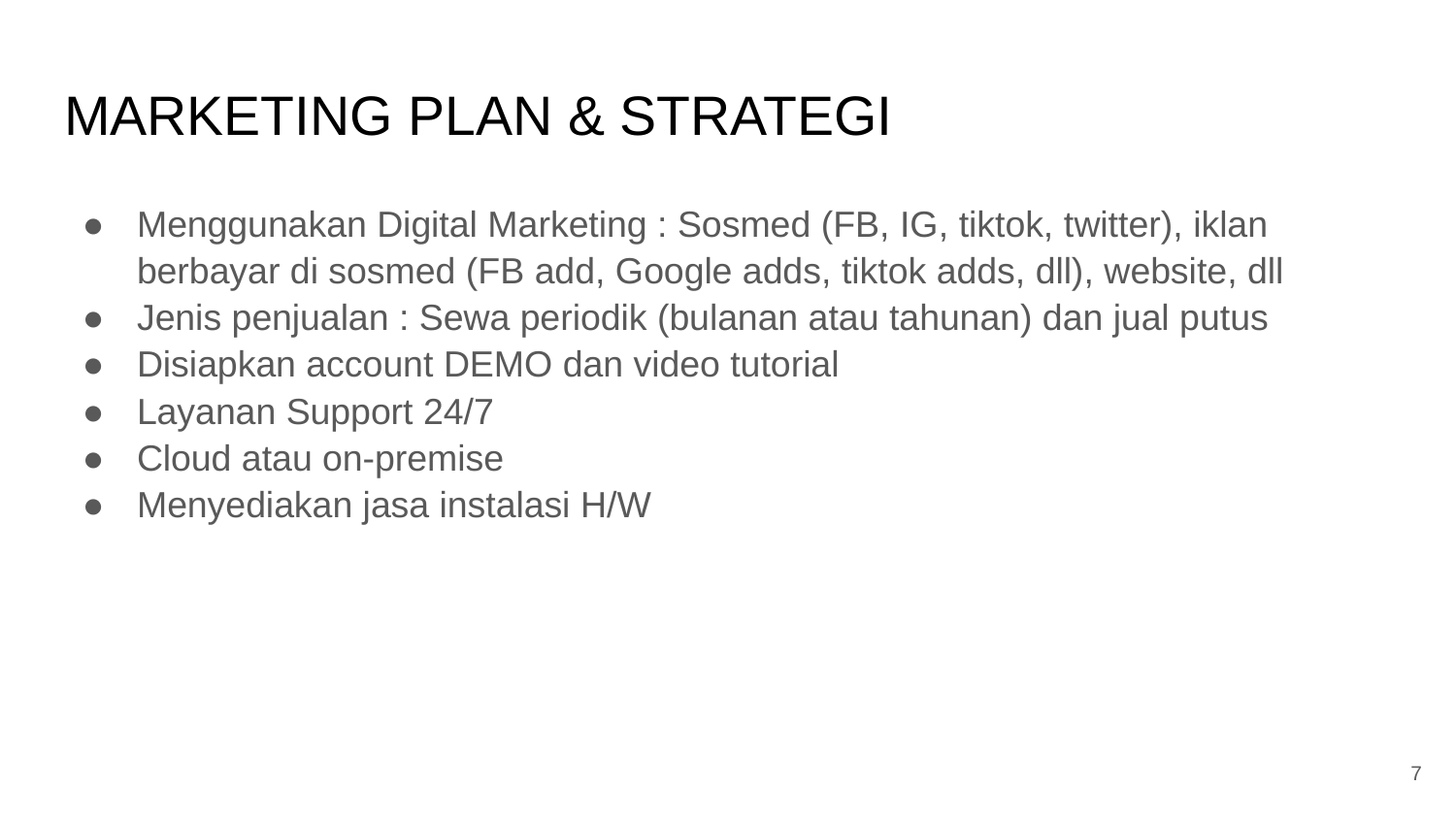

# MARKETING PLAN & STRATEGI
Menggunakan Digital Marketing : Sosmed (FB, IG, tiktok, twitter), iklan berbayar di sosmed (FB add, Google adds, tiktok adds, dll), website, dll
Jenis penjualan : Sewa periodik (bulanan atau tahunan) dan jual putus
Disiapkan account DEMO dan video tutorial
Layanan Support 24/7
Cloud atau on-premise
Menyediakan jasa instalasi H/W

7